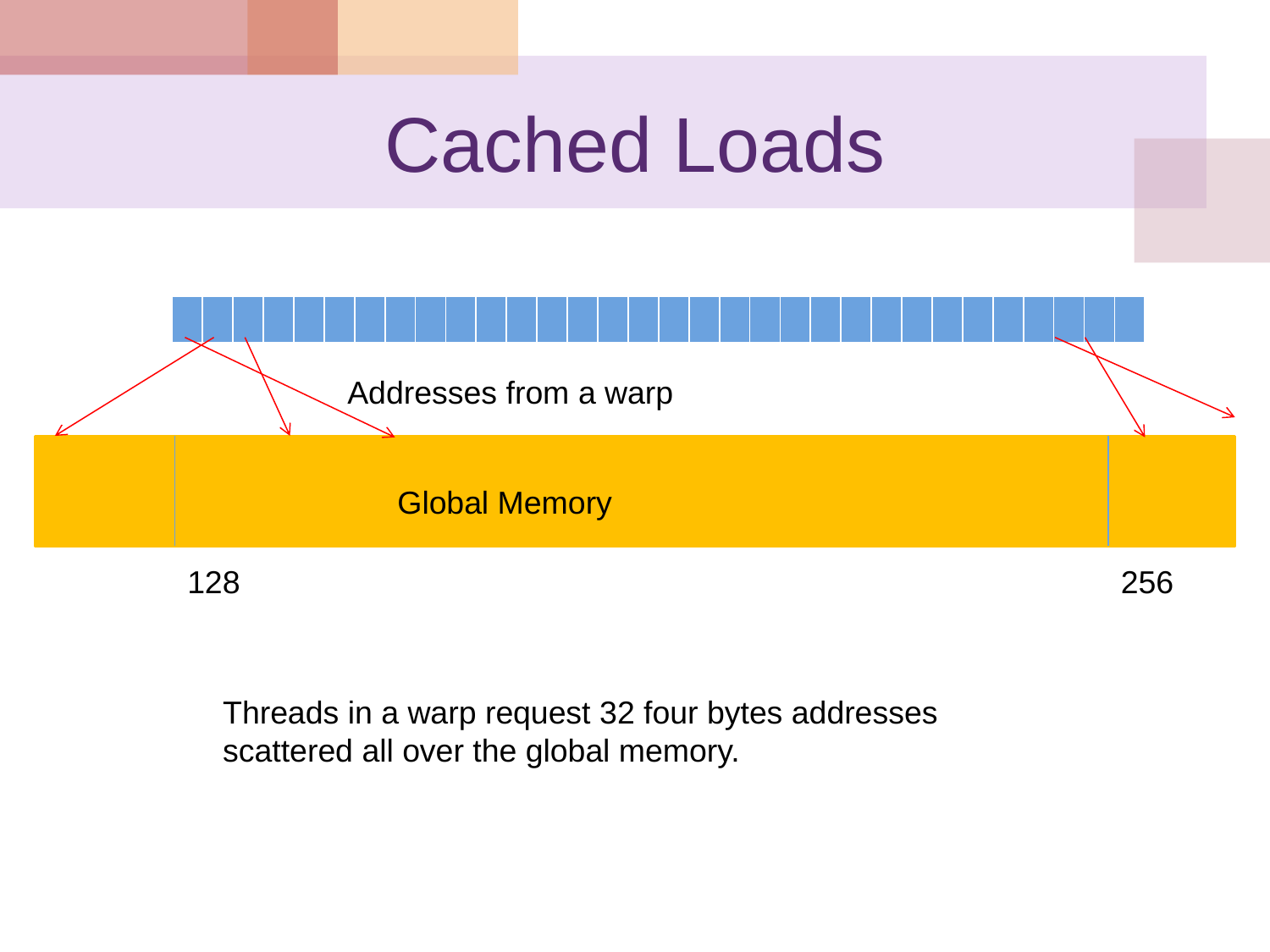

# Cached Loads
|  |  |  |  |  |  |  |  |  |  |  |  |  |  |  |  |  |  |  |  |  |  |  |  |  |  |  |  |  |  |  |  |
| --- | --- | --- | --- | --- | --- | --- | --- | --- | --- | --- | --- | --- | --- | --- | --- | --- | --- | --- | --- | --- | --- | --- | --- | --- | --- | --- | --- | --- | --- | --- | --- |
Addresses from a warp

Global Memory
128
256
Threads in a warp request 32 four bytes addresses scattered all over the global memory.